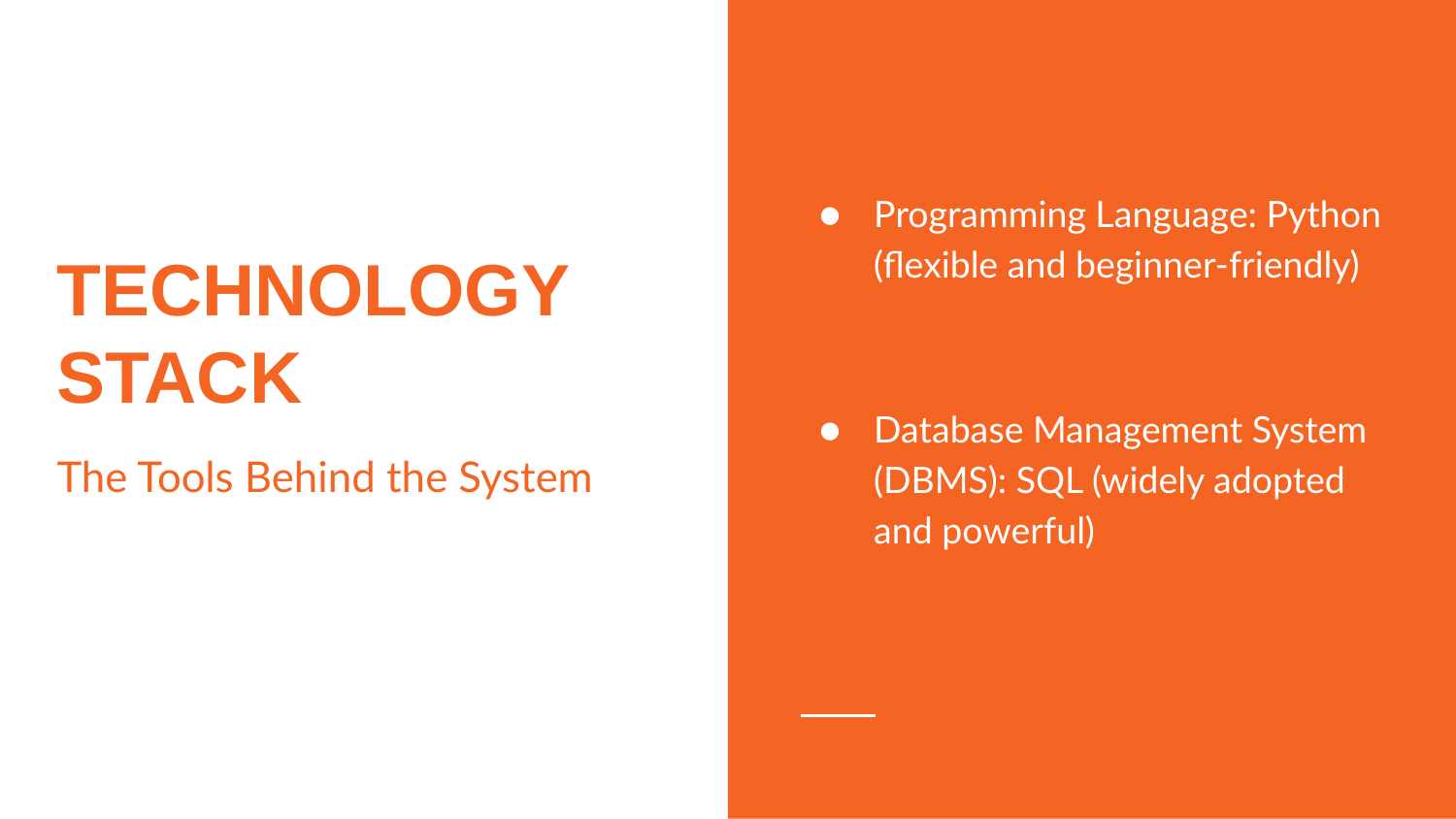

Programming Language: Python (flexible and beginner-friendly)

Database Management System (DBMS): SQL (widely adopted and powerful)

# TECHNOLOGY STACK
The Tools Behind the System